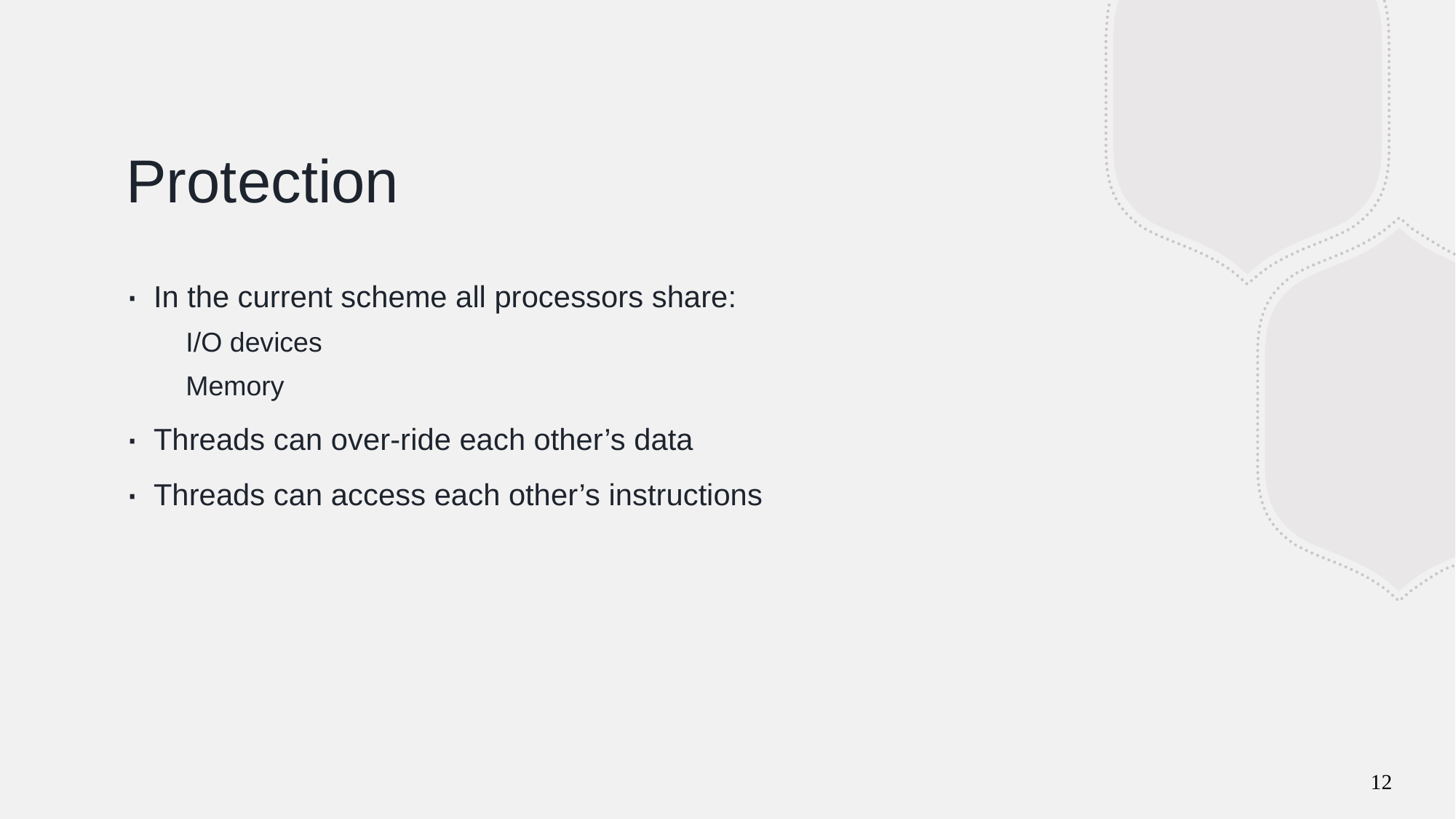

# Protection
In the current scheme all processors share:
I/O devices
Memory
Threads can over-ride each other’s data
Threads can access each other’s instructions
12